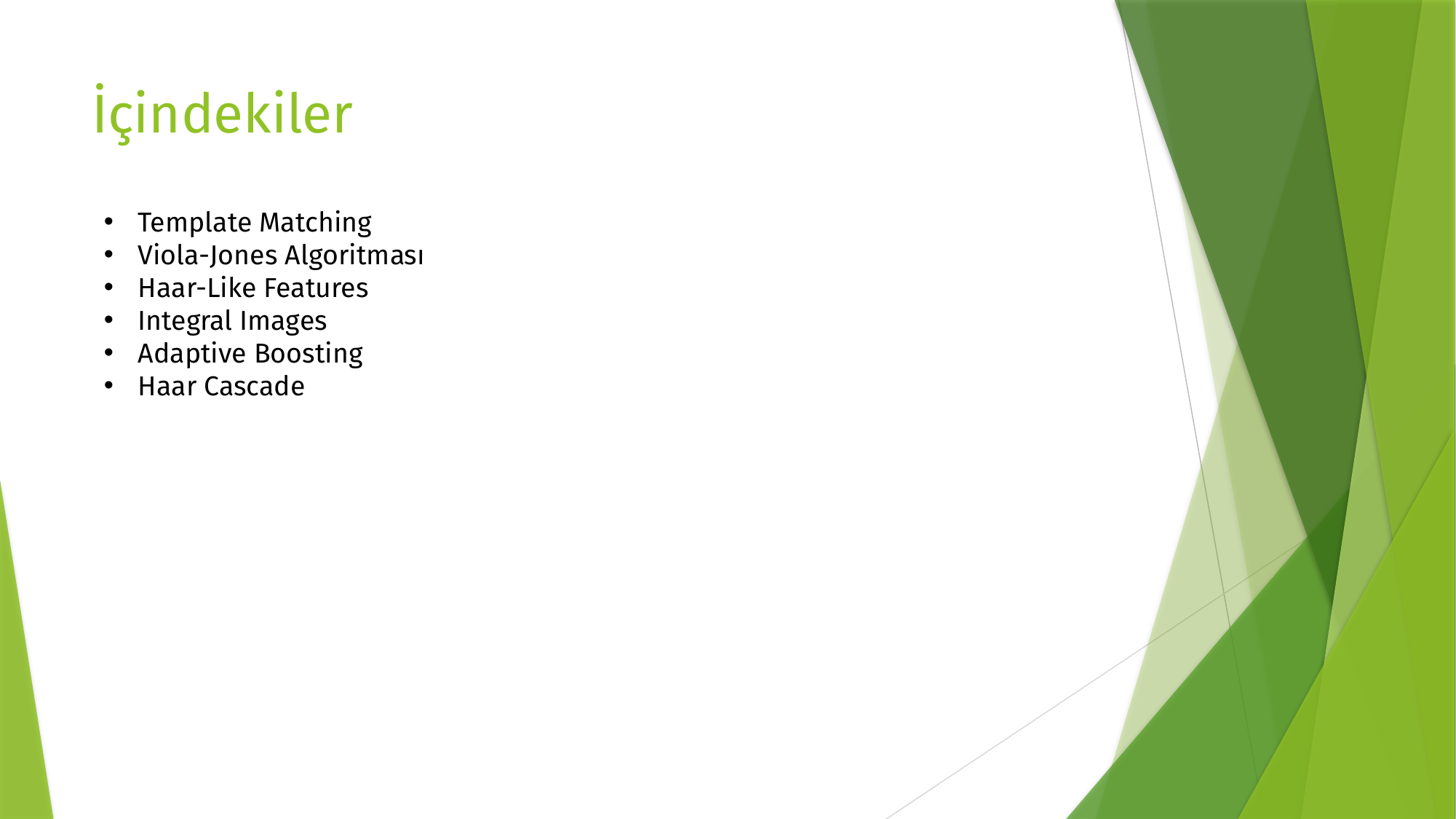

# İçindekiler
Template Matching
Viola-Jones Algoritması
Haar-Like Features
Integral Images
Adaptive Boosting
Haar Cascade